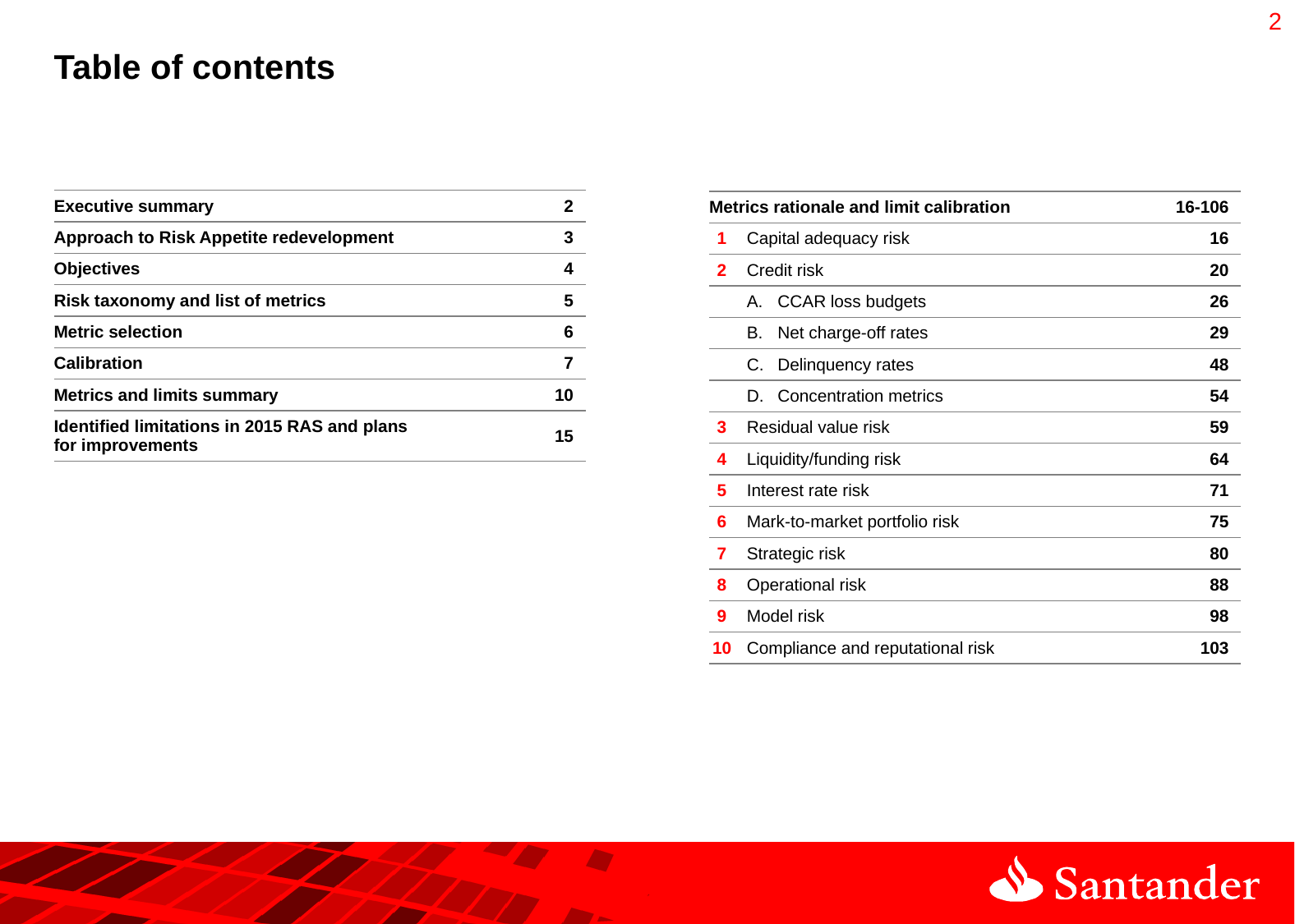

2
# Table of contents
| Executive summary | 2 |
| --- | --- |
| Approach to Risk Appetite redevelopment | 3 |
| Objectives | 4 |
| Risk taxonomy and list of metrics | 5 |
| Metric selection | 6 |
| Calibration | 7 |
| Metrics and limits summary | 10 |
| Identified limitations in 2015 RAS and plans for improvements | 15 |
| Metrics rationale and limit calibration |  | 16-106 |
| --- | --- | --- |
| 1 | Capital adequacy risk | 16 |
| 2 | Credit risk | 20 |
|  | CCAR loss budgets | 26 |
|  | Net charge-off rates | 29 |
|  | Delinquency rates | 48 |
|  | Concentration metrics | 54 |
| 3 | Residual value risk | 59 |
| 4 | Liquidity/funding risk | 64 |
| 5 | Interest rate risk | 71 |
| 6 | Mark-to-market portfolio risk | 75 |
| 7 | Strategic risk | 80 |
| 8 | Operational risk | 88 |
| 9 | Model risk | 98 |
| 10 | Compliance and reputational risk | 103 |